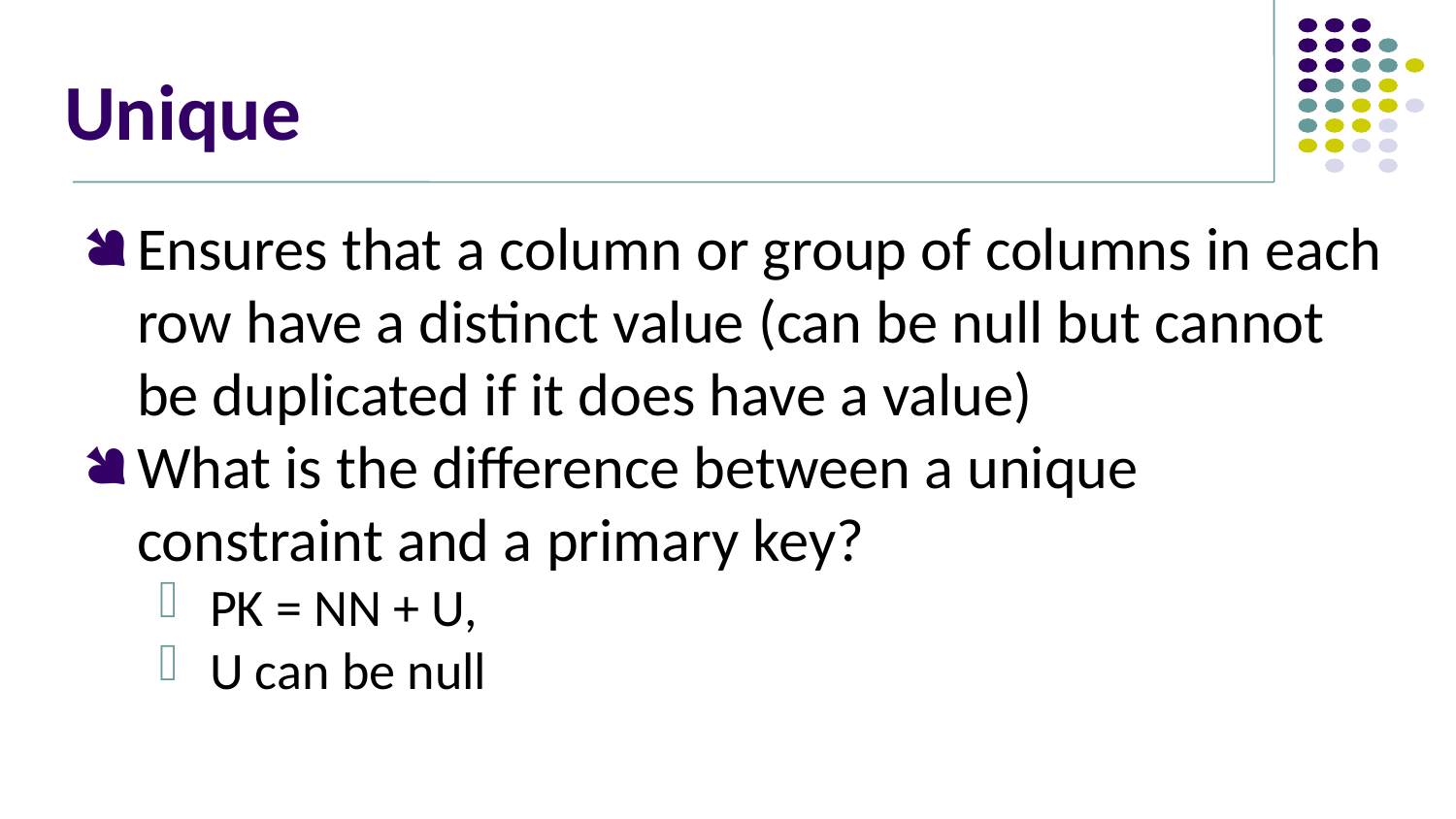

# Unique
Ensures that a column or group of columns in each row have a distinct value (can be null but cannot be duplicated if it does have a value)
What is the difference between a unique constraint and a primary key?
PK = NN + U,
U can be null